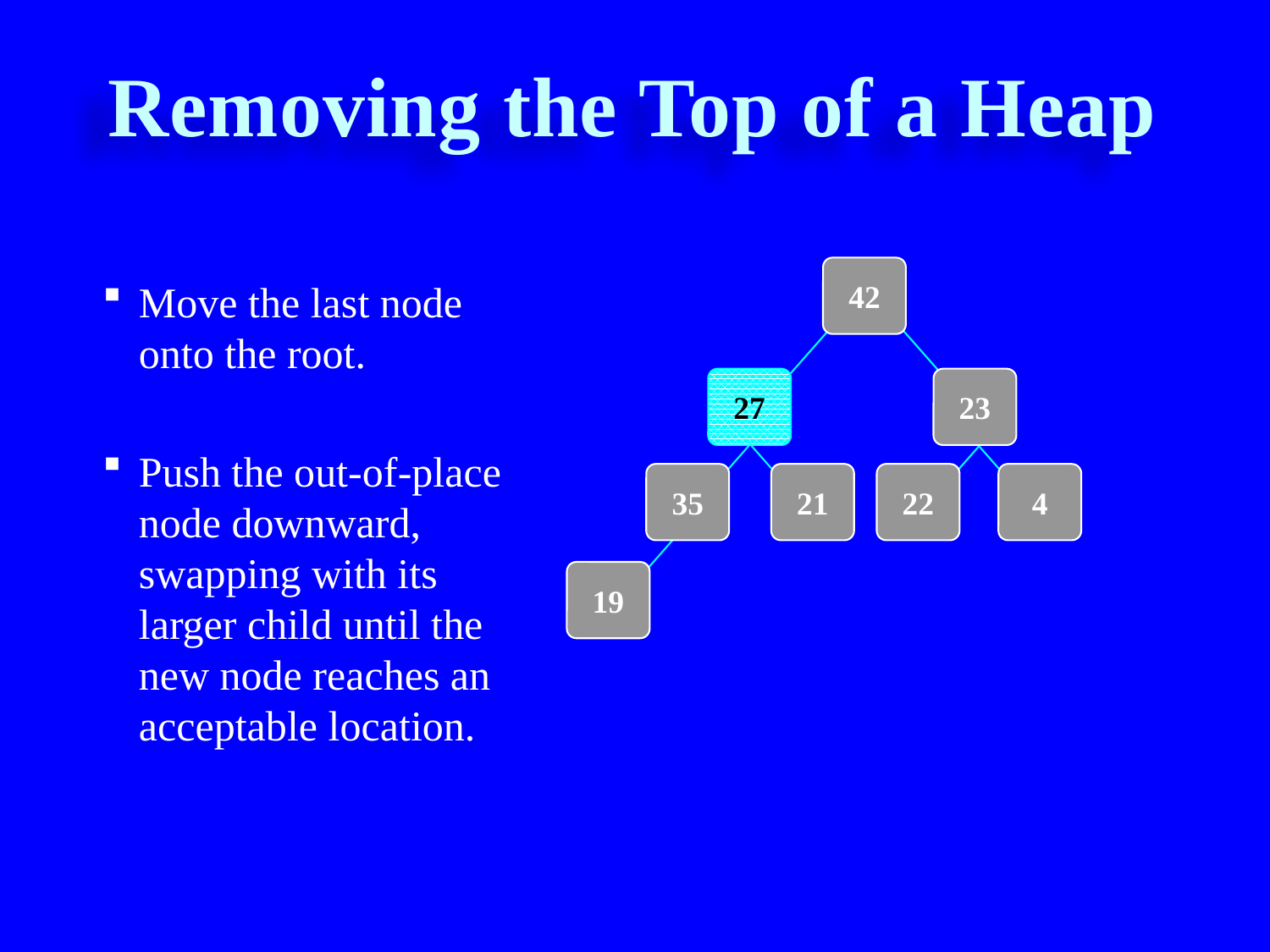

# Removing the Top of a Heap
42
Move the last node onto the root.

Push the out-of-place node downward, swapping with its larger child until the new node reaches an acceptable location.

27
23

35
21
22
4

19